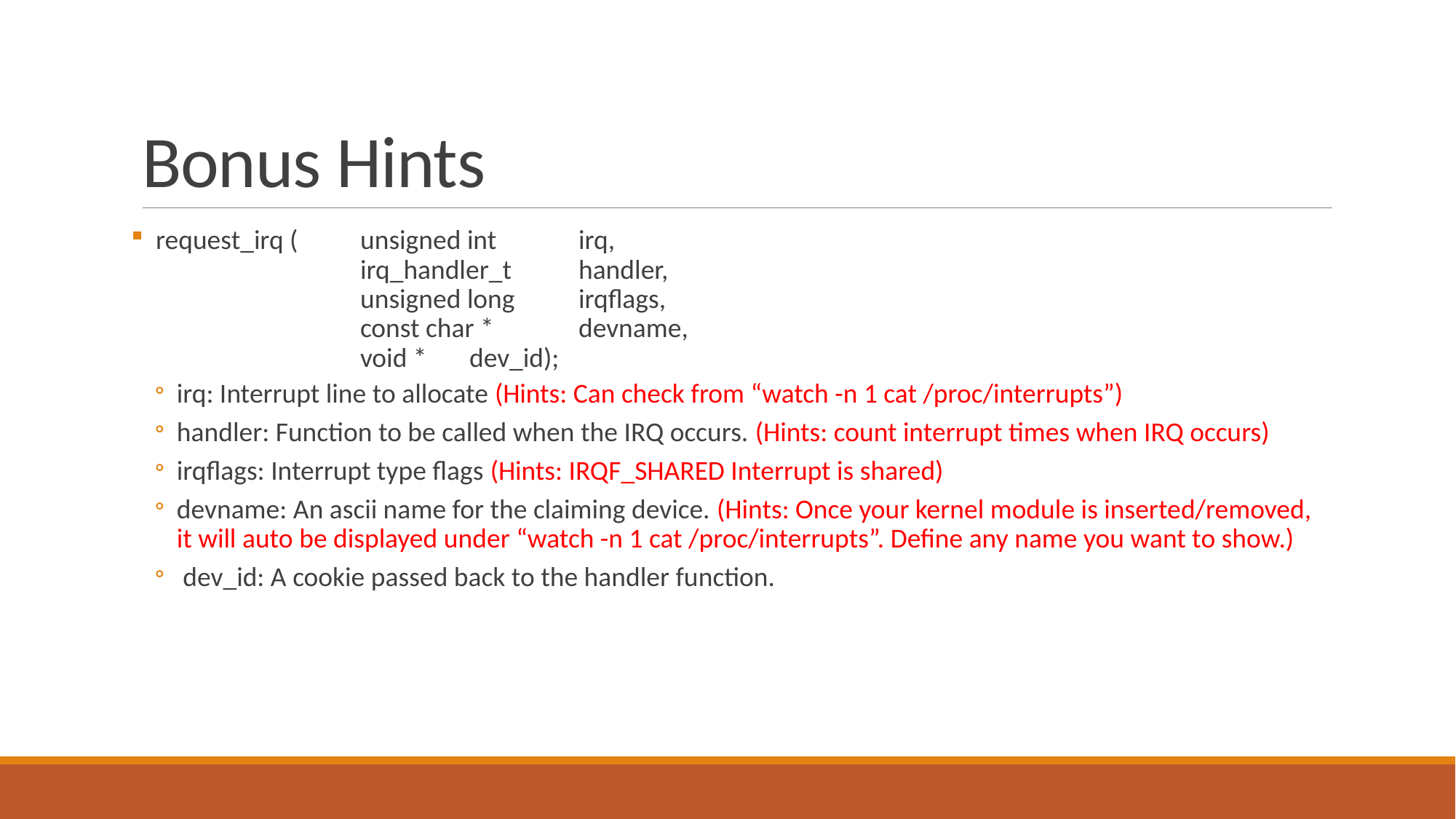

# Bonus Hints
  request_irq (	unsigned int  	irq,
		irq_handler_t  	handler,
		unsigned long  	irqflags,
		const char *  	devname,
		void *  	dev_id);
irq: Interrupt line to allocate (Hints: Can check from “watch -n 1 cat /proc/interrupts”)
handler: Function to be called when the IRQ occurs. (Hints: count interrupt times when IRQ occurs)
irqflags: Interrupt type flags (Hints: IRQF_SHARED Interrupt is shared)
devname: An ascii name for the claiming device. (Hints: Once your kernel module is inserted/removed, it will auto be displayed under “watch -n 1 cat /proc/interrupts”. Define any name you want to show.)
 dev_id: A cookie passed back to the handler function.

21